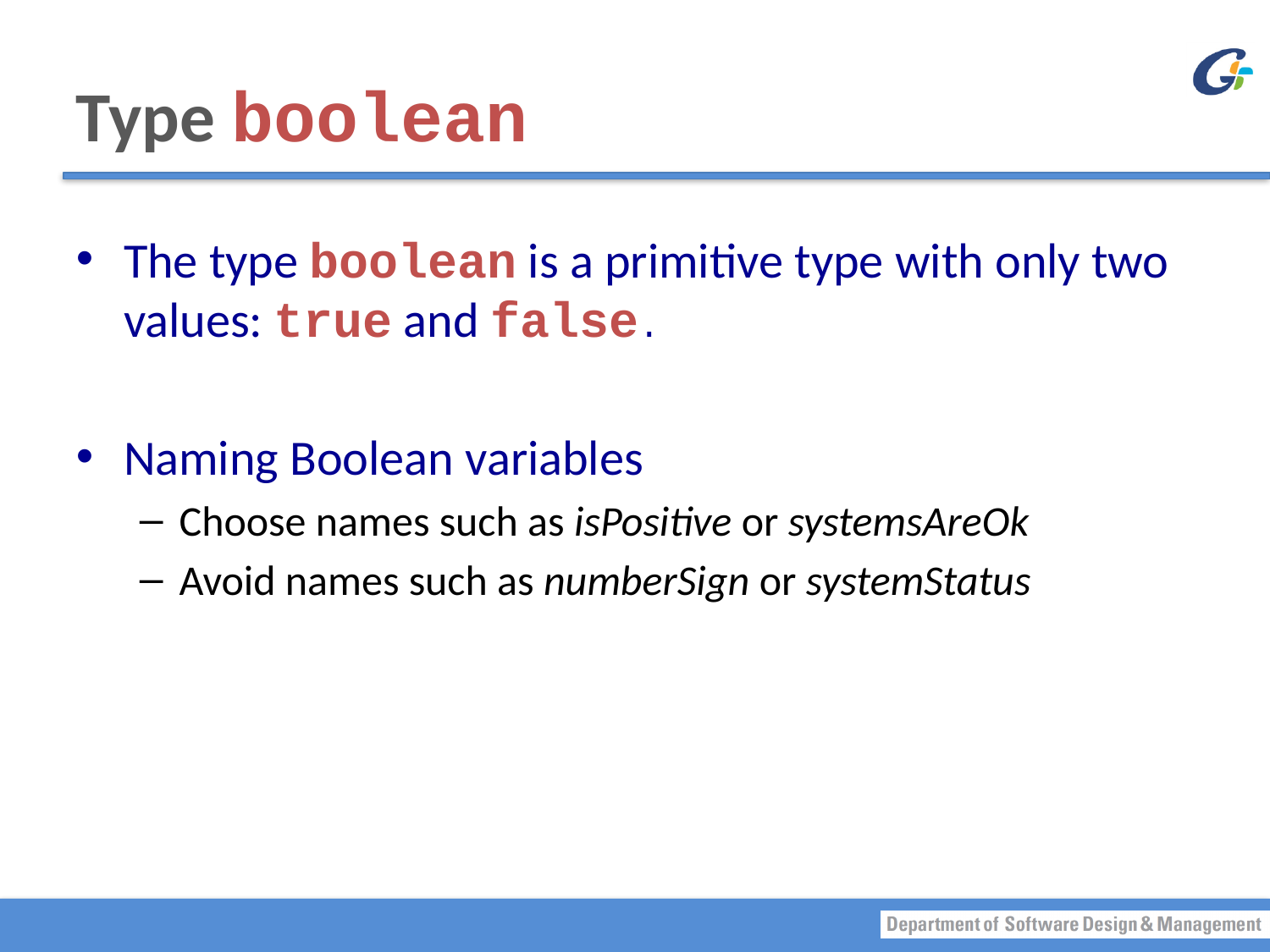

# Type boolean
The type boolean is a primitive type with only two values: true and false.

Naming Boolean variables
Choose names such as isPositive or systemsAreOk
Avoid names such as numberSign or systemStatus